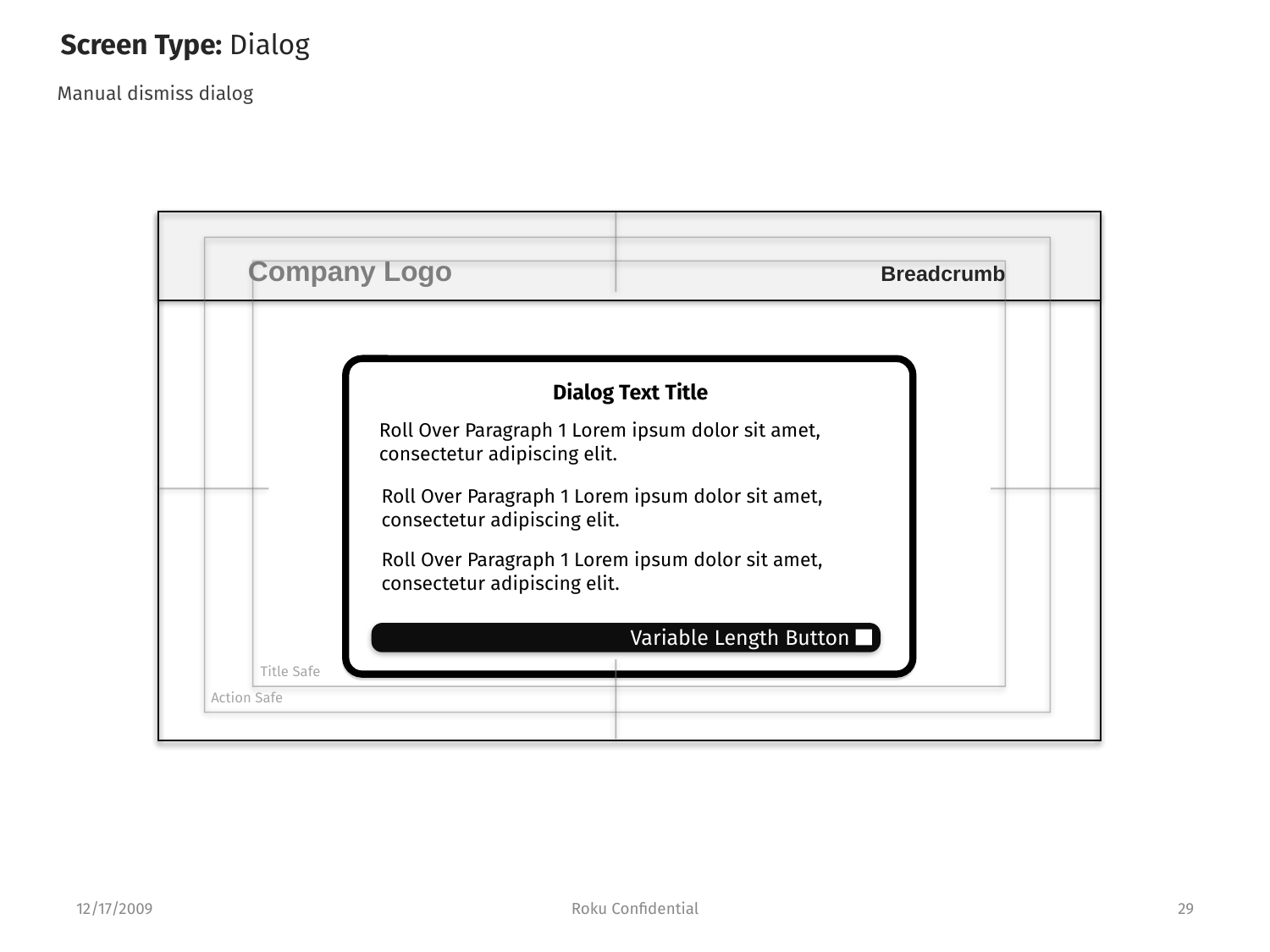

Screen Type: Dialog
Manual dismiss dialog

Title Safe
Action Safe

Company Logo
Breadcrumb

Dialog Text Title
Roll Over Paragraph 1 Lorem ipsum dolor sit amet, consectetur adipiscing elit.
Roll Over Paragraph 1 Lorem ipsum dolor sit amet, consectetur adipiscing elit.
Roll Over Paragraph 1 Lorem ipsum dolor sit amet, consectetur adipiscing elit.
Variable Length Button
Variable Length Button

12/17/2009
Roku Confidential
29